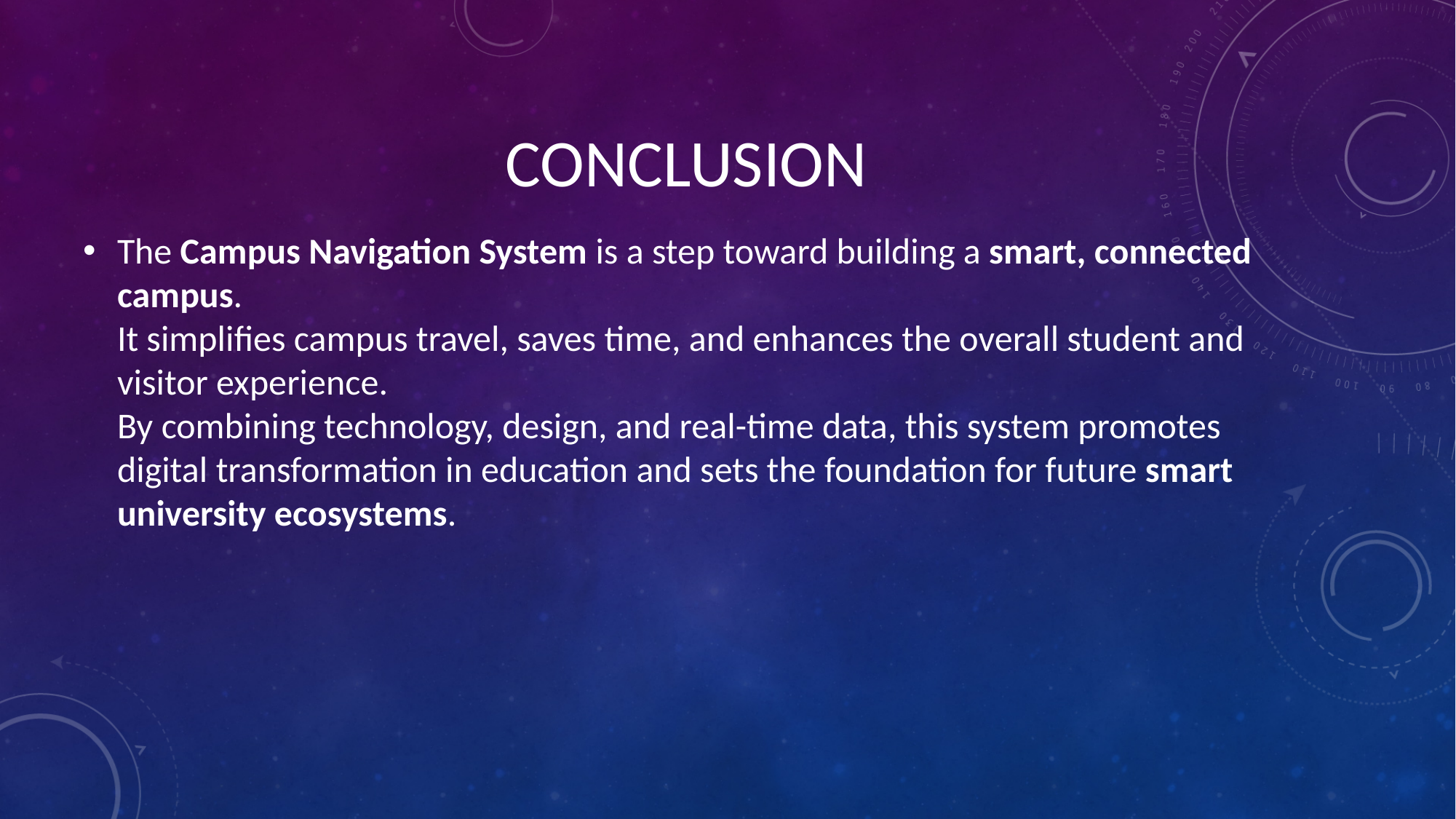

The Campus Navigation System is a step toward building a smart, connected campus.
It simplifies campus travel, saves time, and enhances the overall student and visitor experience.
By combining technology, design, and real-time data, this system promotes digital transformation in education and sets the foundation for future smart university ecosystems.
# CONCLUSION